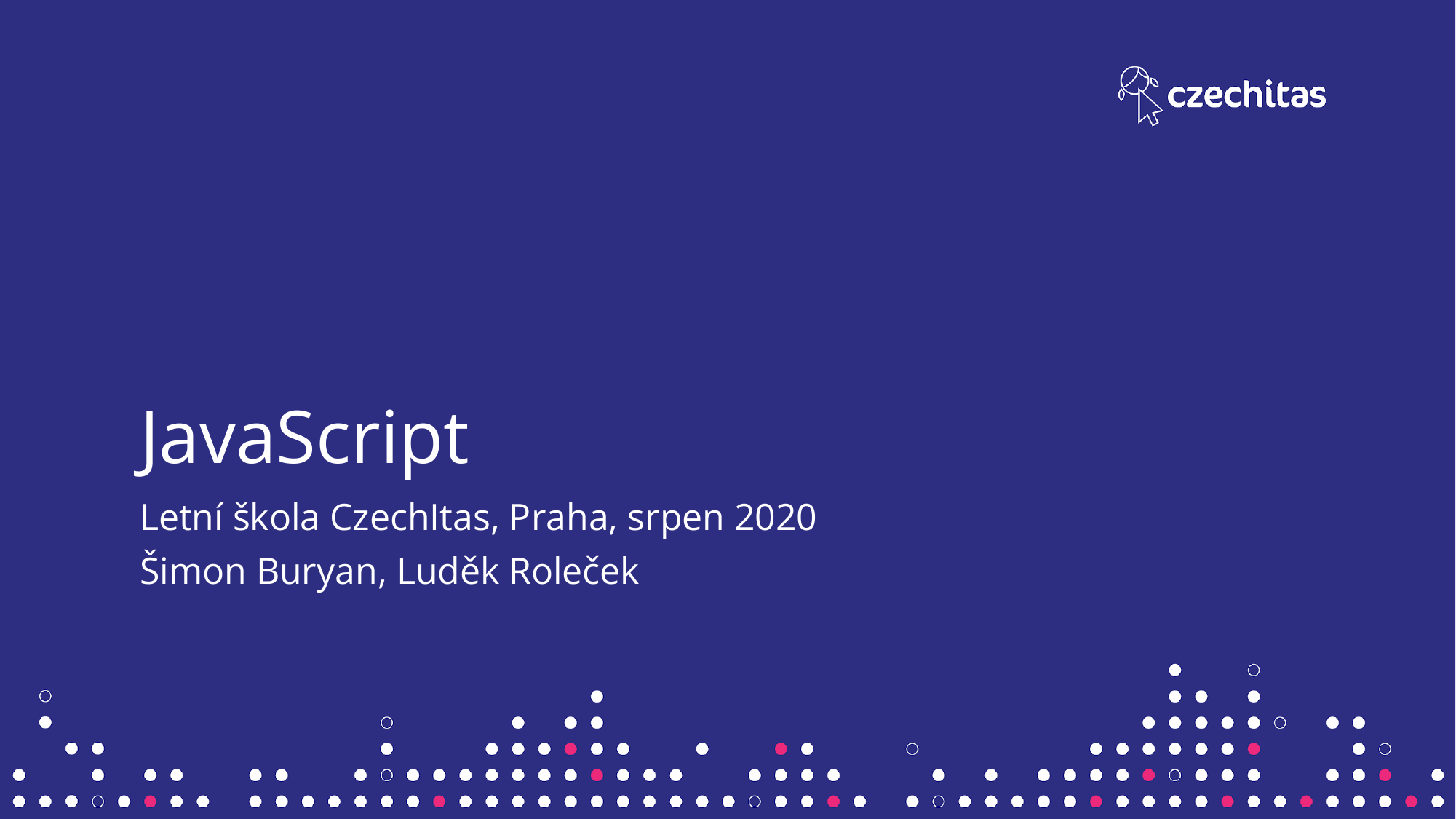

# JavaScript
Letní škola CzechItas, Praha, srpen 2020
Šimon Buryan, Luděk Roleček